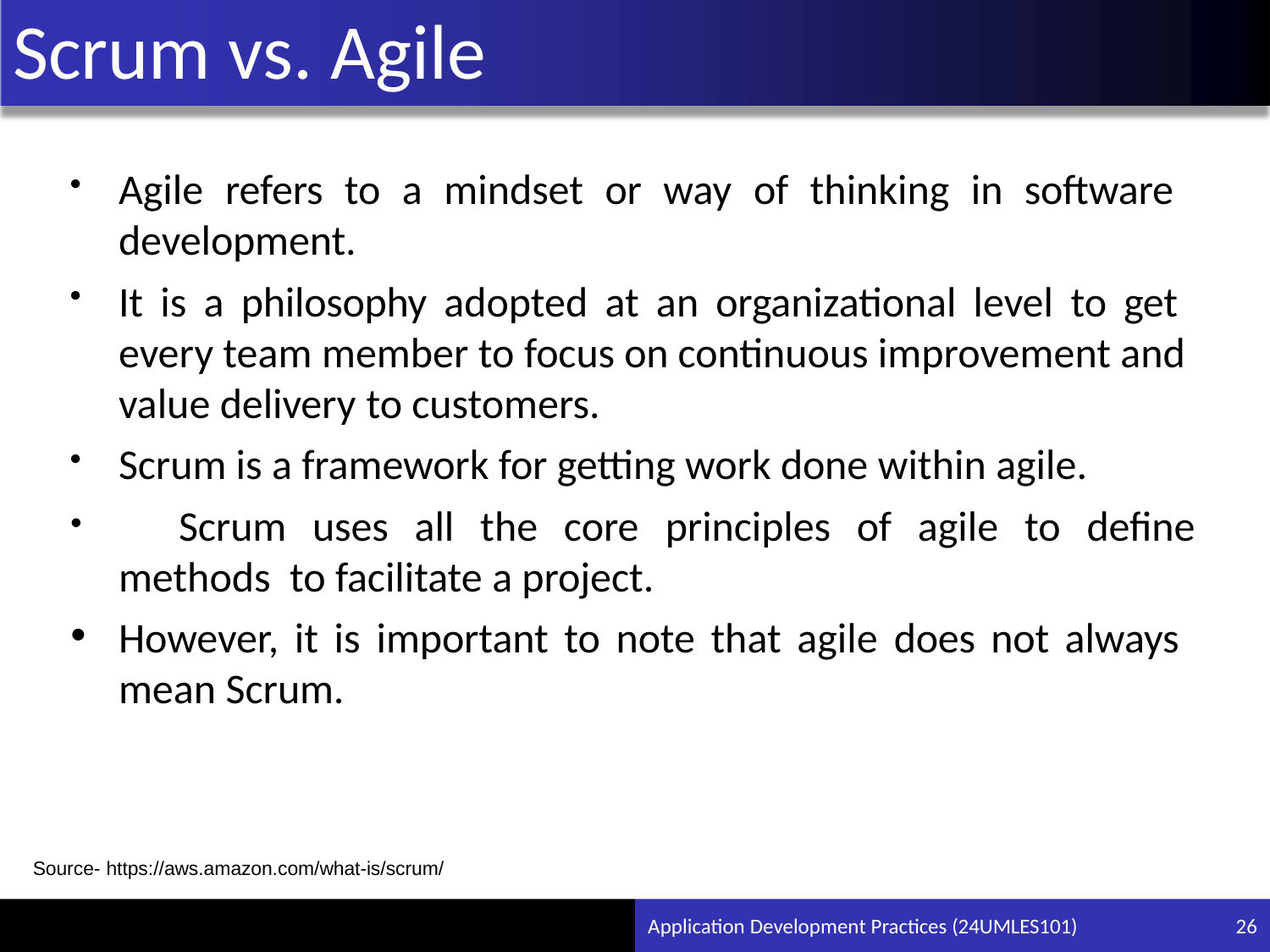

# Scrum vs. Agile
Agile refers to a mindset or way of thinking in software  development.
It is a philosophy adopted at an organizational level to get  every team member to focus on continuous improvement and  value delivery to customers.
Scrum is a framework for getting work done within agile.
	Scrum uses all the core principles of agile to define methods  to facilitate a project.
However, it is important to note that agile does not always  mean Scrum.
Source- https://aws.amazon.com/what-is/scrum/
Application Development Practices (24UMLES101)
26